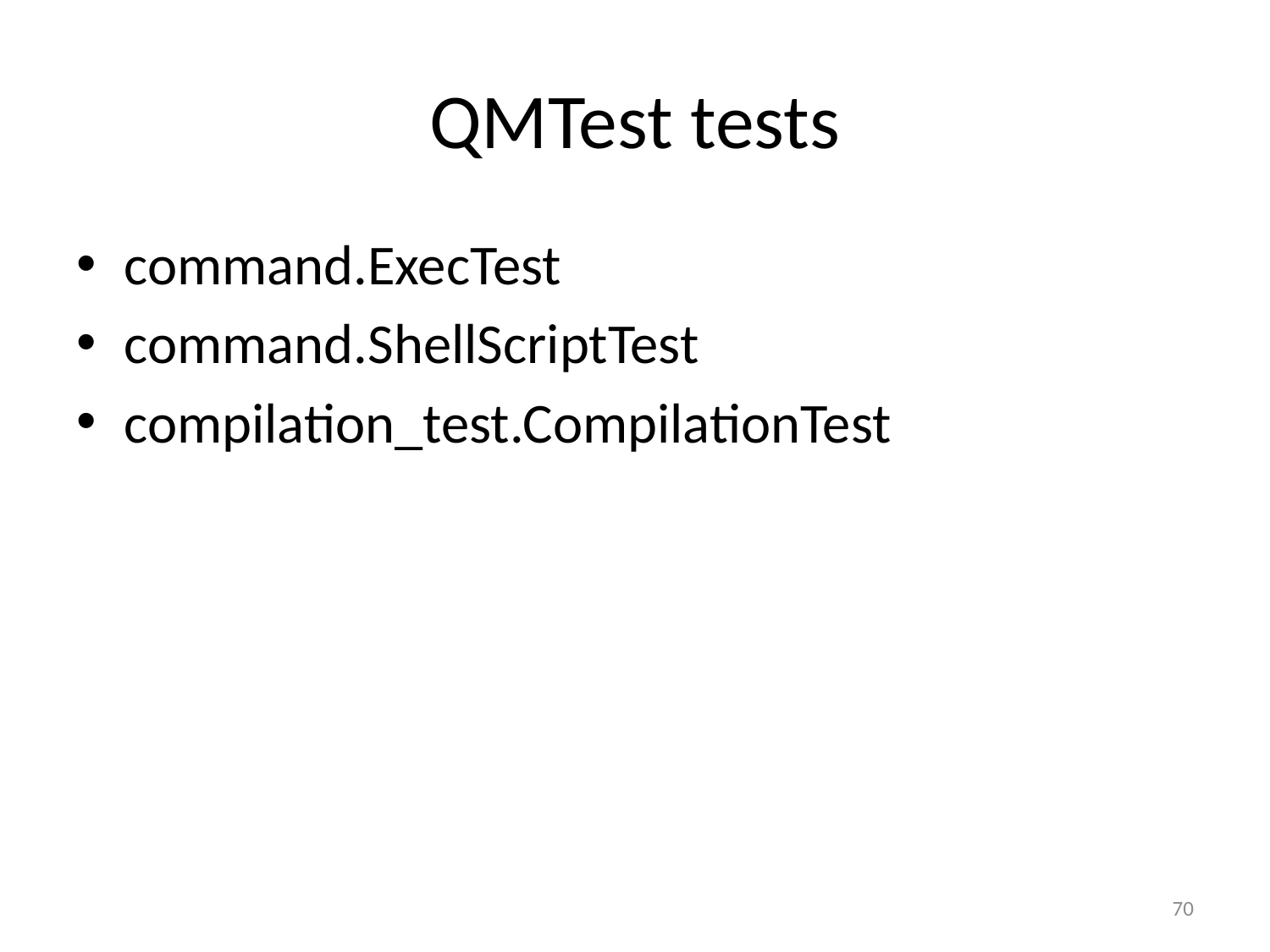

# QMTest tests
command.ExecTest
command.ShellScriptTest
compilation_test.CompilationTest
70